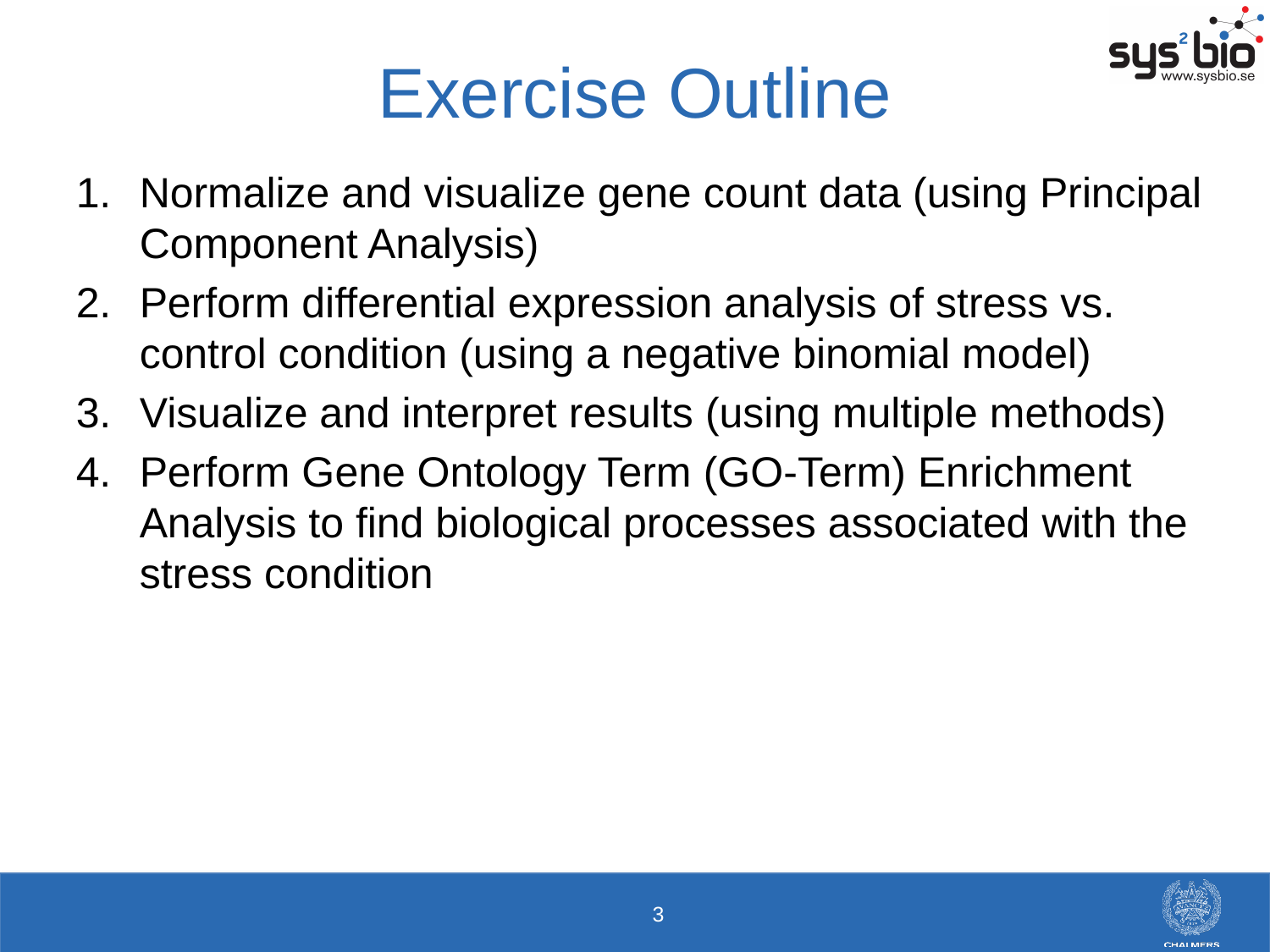

# Exercise Outline
Normalize and visualize gene count data (using Principal Component Analysis)
Perform differential expression analysis of stress vs. control condition (using a negative binomial model)
Visualize and interpret results (using multiple methods)
Perform Gene Ontology Term (GO-Term) Enrichment Analysis to find biological processes associated with the stress condition
3